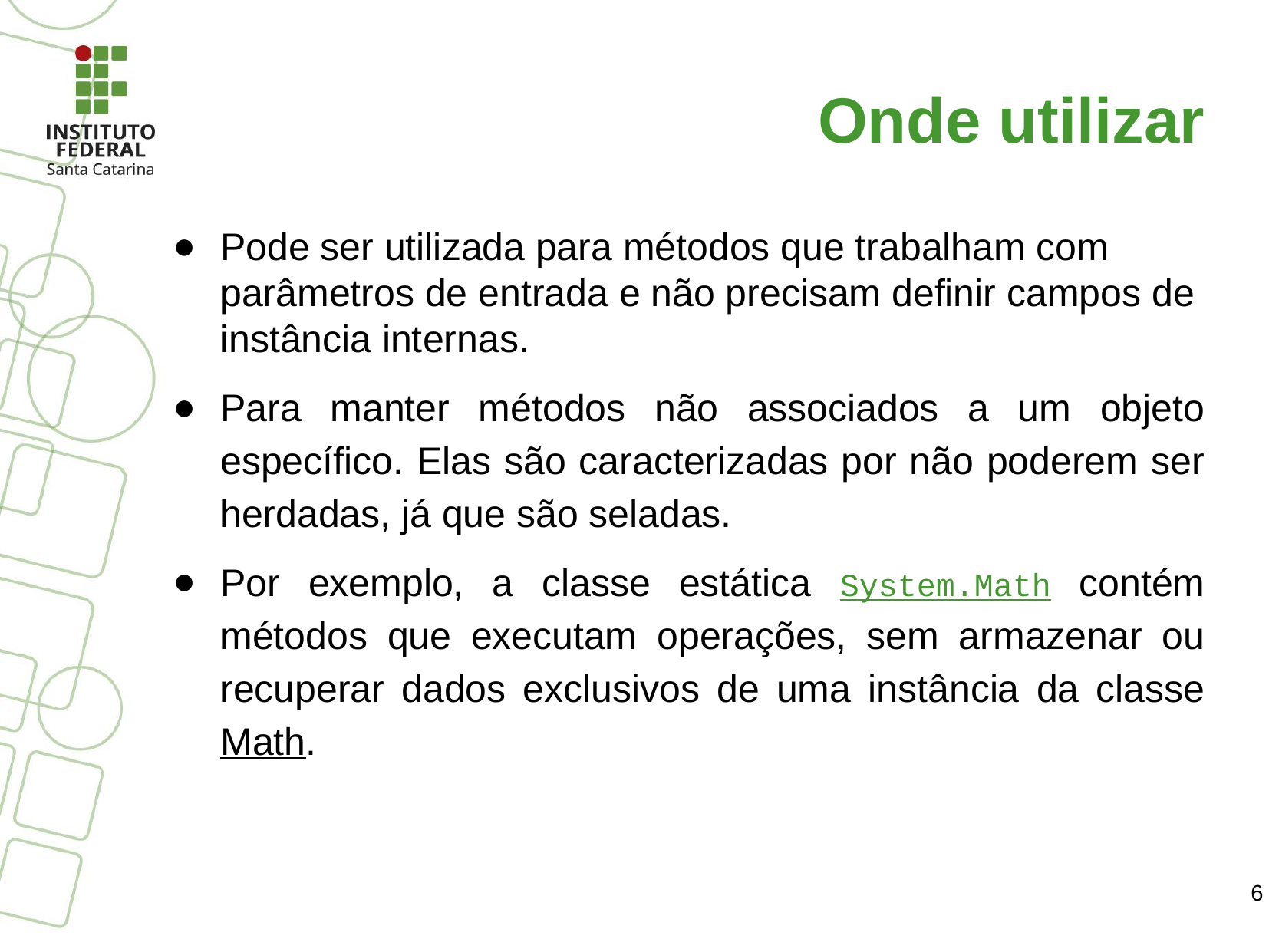

# Onde utilizar
Pode ser utilizada para métodos que trabalham com parâmetros de entrada e não precisam definir campos de instância internas.
Para manter métodos não associados a um objeto específico. Elas são caracterizadas por não poderem ser herdadas, já que são seladas.
Por exemplo, a classe estática System.Math contém métodos que executam operações, sem armazenar ou recuperar dados exclusivos de uma instância da classe Math.

6